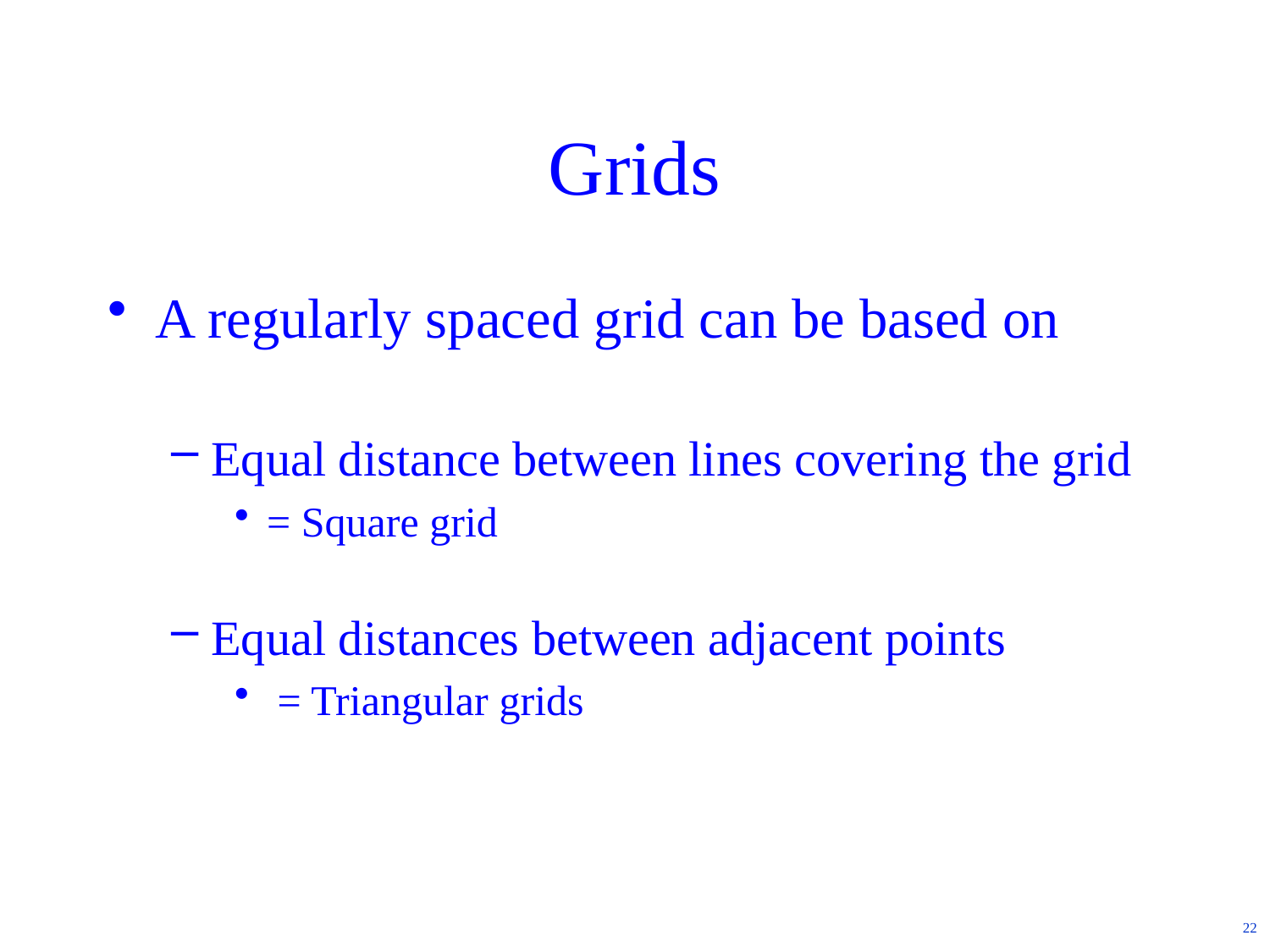

# Grids
A regularly spaced grid can be based on
Equal distance between lines covering the grid
= Square grid
Equal distances between adjacent points
 = Triangular grids
22